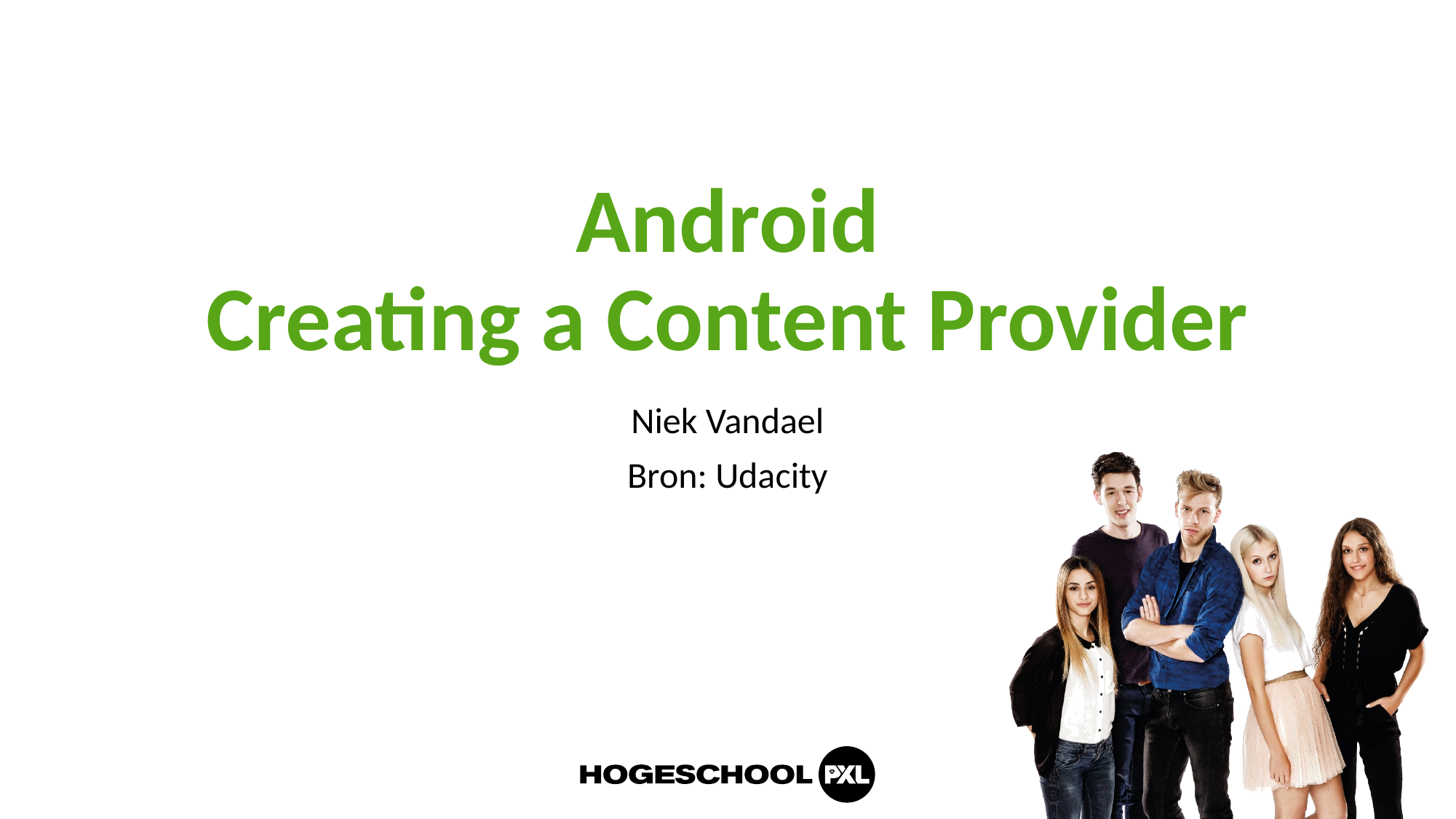

# Android Creating a Content Provider
Niek Vandael
Bron: Udacity